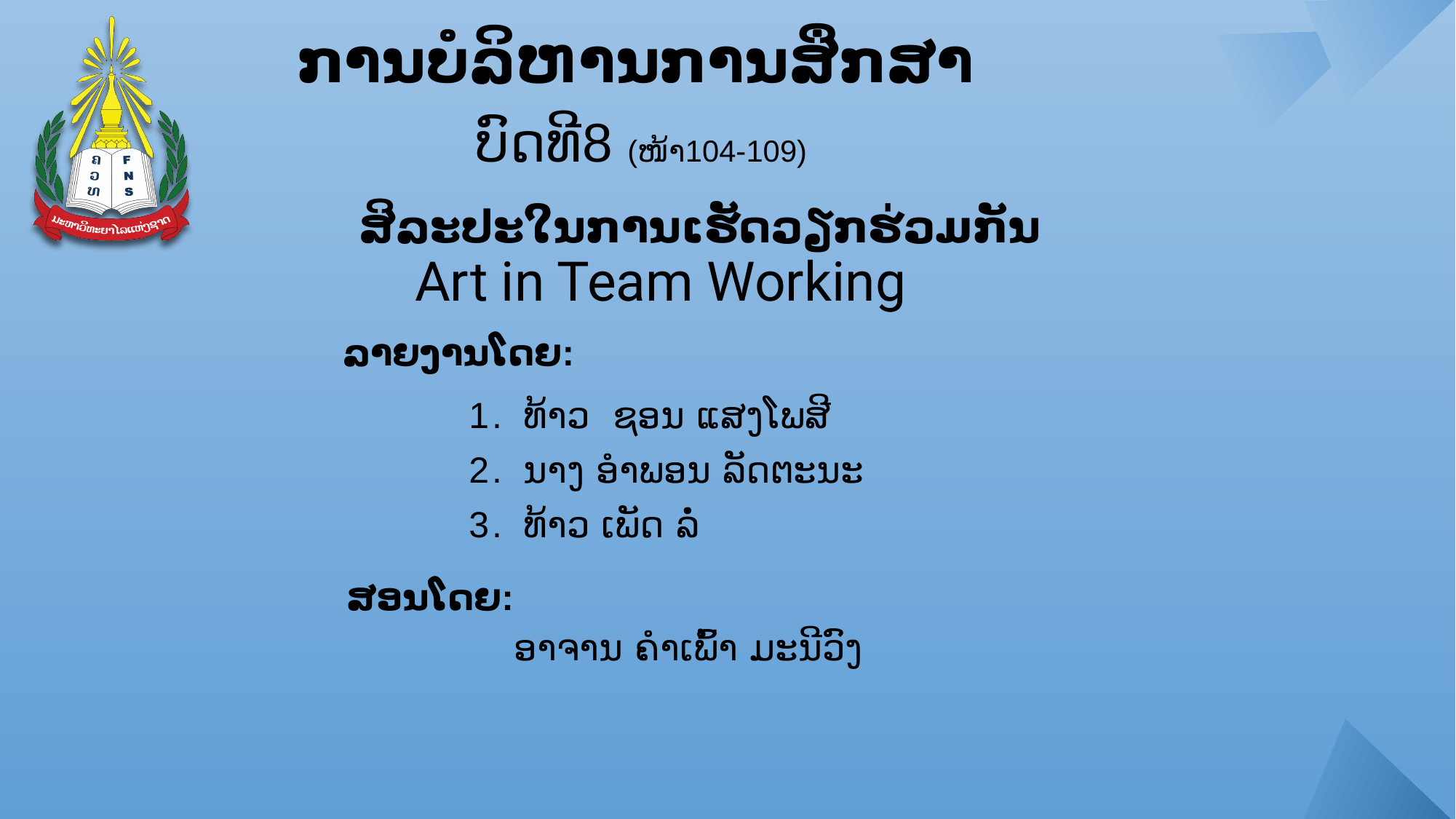

ການບໍລິຫານການສຶກສາ
ບົດທີ8 (ໜ້າ104-109)
# ສິລະປະໃນການເຮັດວຽກຮ່ວມກັນ
Art in Team Working
ລາຍງານໂດຍ:
ທ້າວ  ຊອນ ແສງໂພສີ
ນາງ ອຳພອນ ລັດຕະນະ
ທ້າວ ເພັດ ລໍ່
ສອນໂດຍ:
ອາຈານ ຄຳເພົ້າ ມະນີວົງ